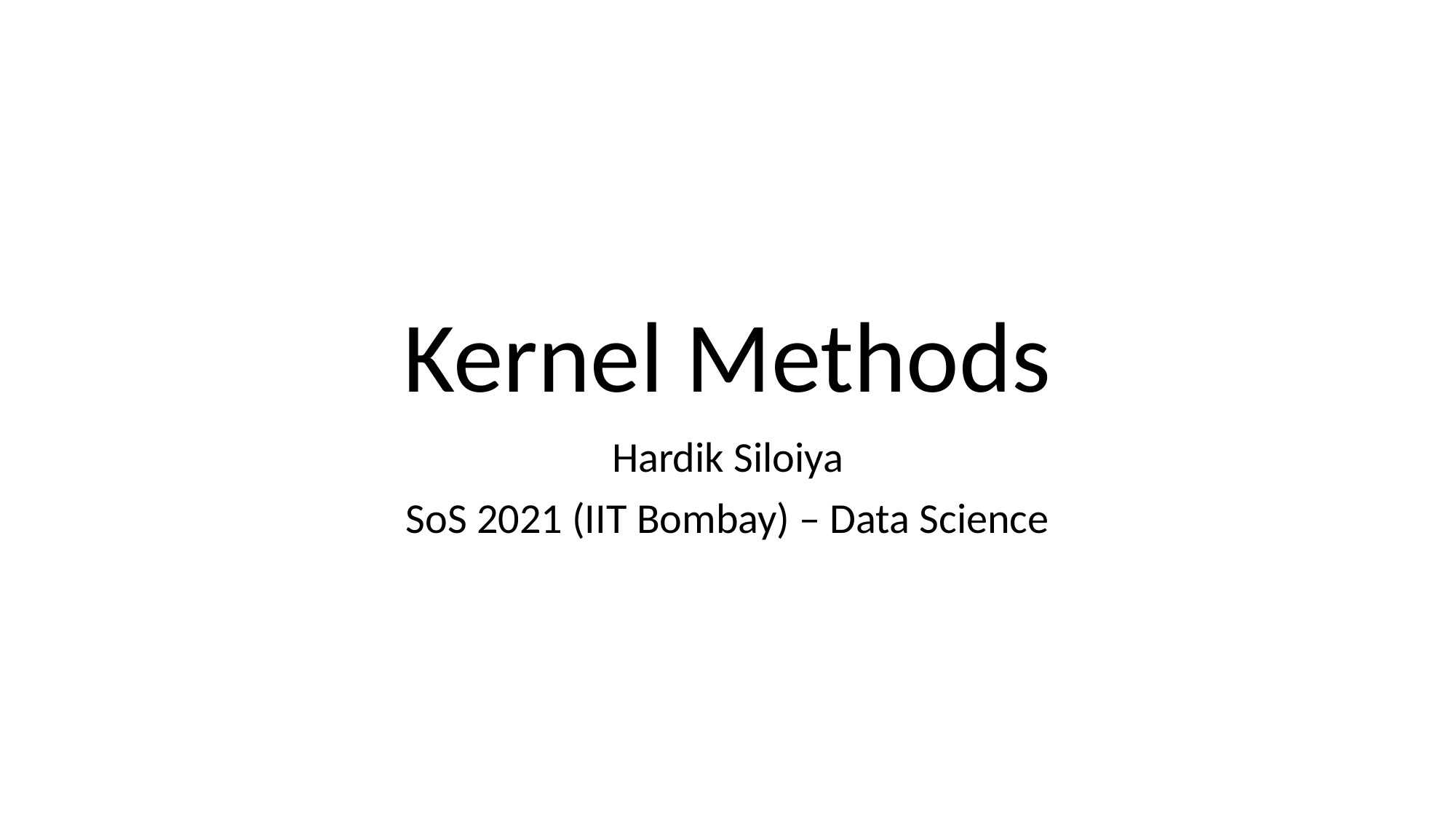

# Kernel Methods
Hardik Siloiya
SoS 2021 (IIT Bombay) – Data Science